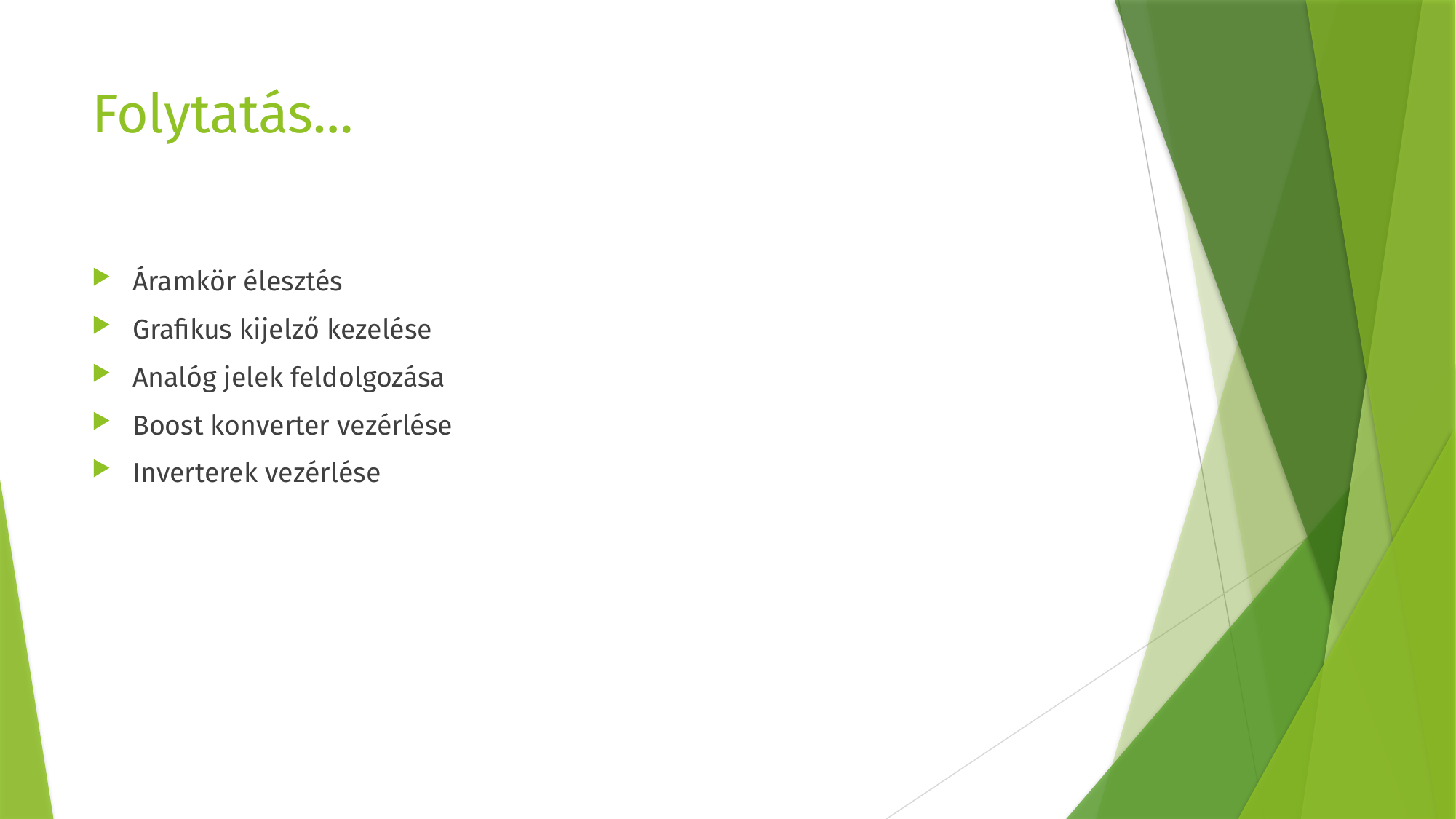

# Folytatás…
Áramkör élesztés
Grafikus kijelző kezelése
Analóg jelek feldolgozása
Boost konverter vezérlése
Inverterek vezérlése